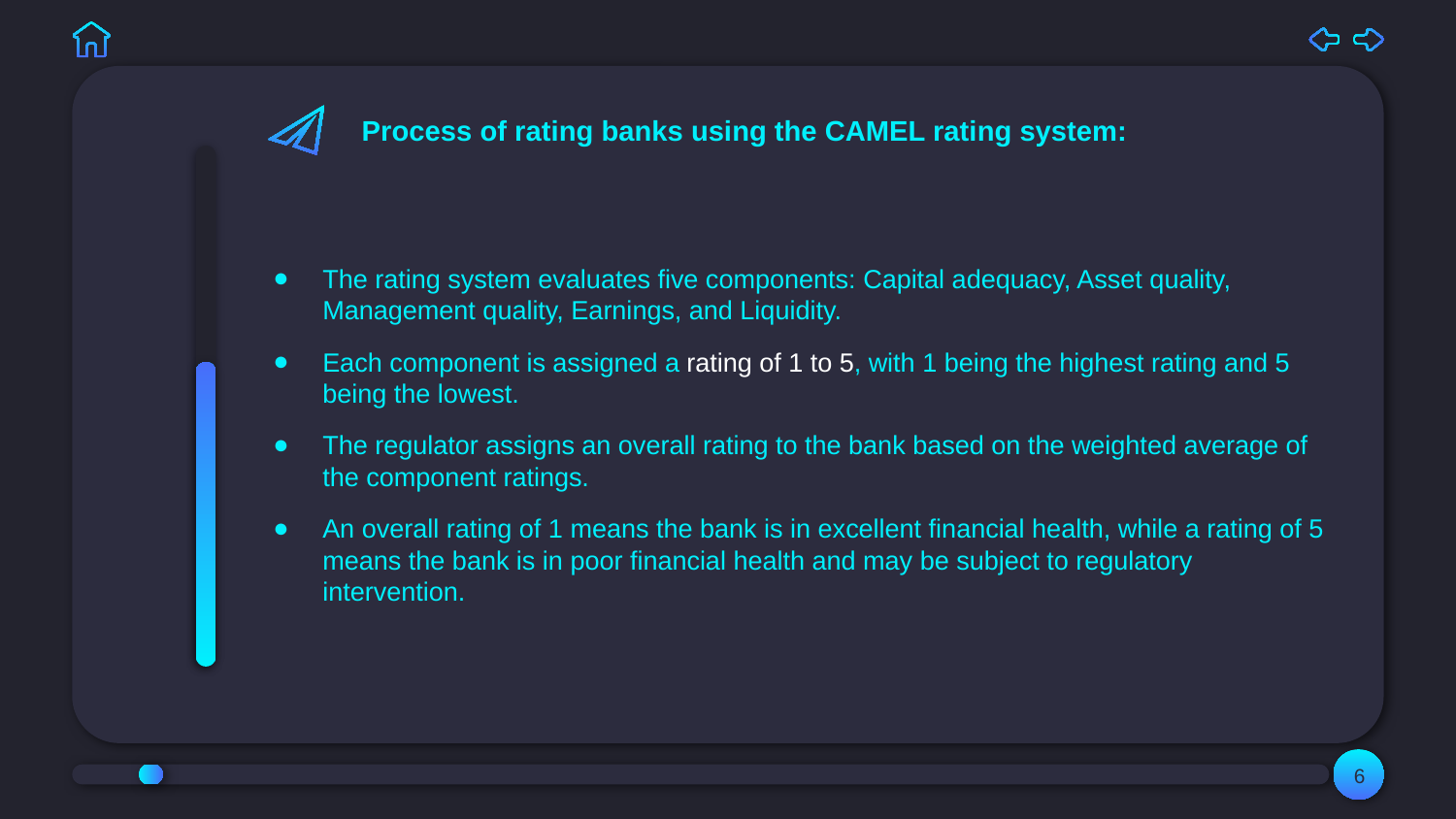

Process of rating banks using the CAMEL rating system:

The rating system evaluates five components: Capital adequacy, Asset quality, Management quality, Earnings, and Liquidity.
Each component is assigned a rating of 1 to 5, with 1 being the highest rating and 5 being the lowest.
The regulator assigns an overall rating to the bank based on the weighted average of the component ratings.
An overall rating of 1 means the bank is in excellent financial health, while a rating of 5 means the bank is in poor financial health and may be subject to regulatory intervention.